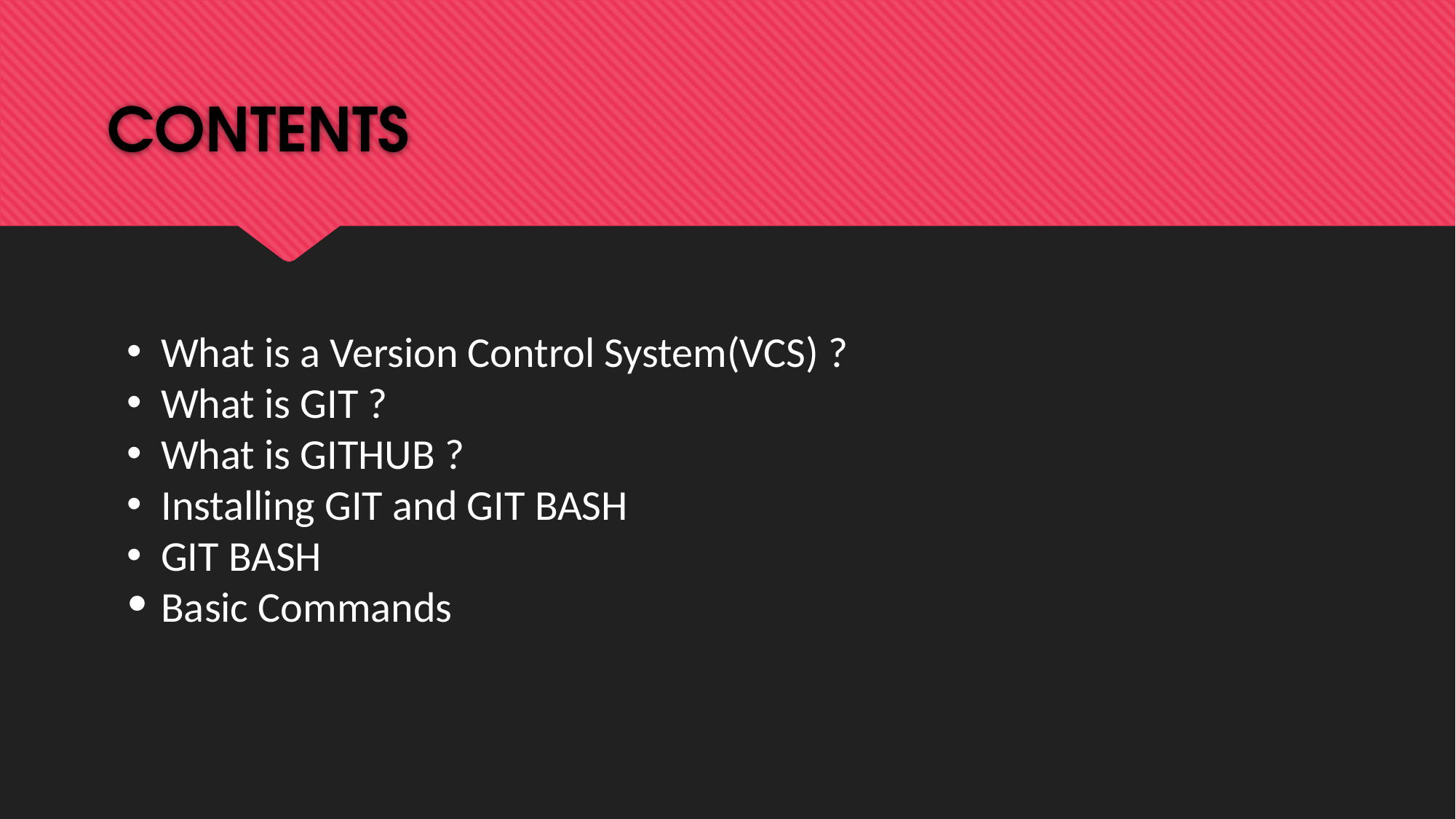

# CONTENTS
What is a Version Control System(VCS) ?
What is GIT ?
What is GITHUB ?
Installing GIT and GIT BASH
GIT BASH
Basic Commands